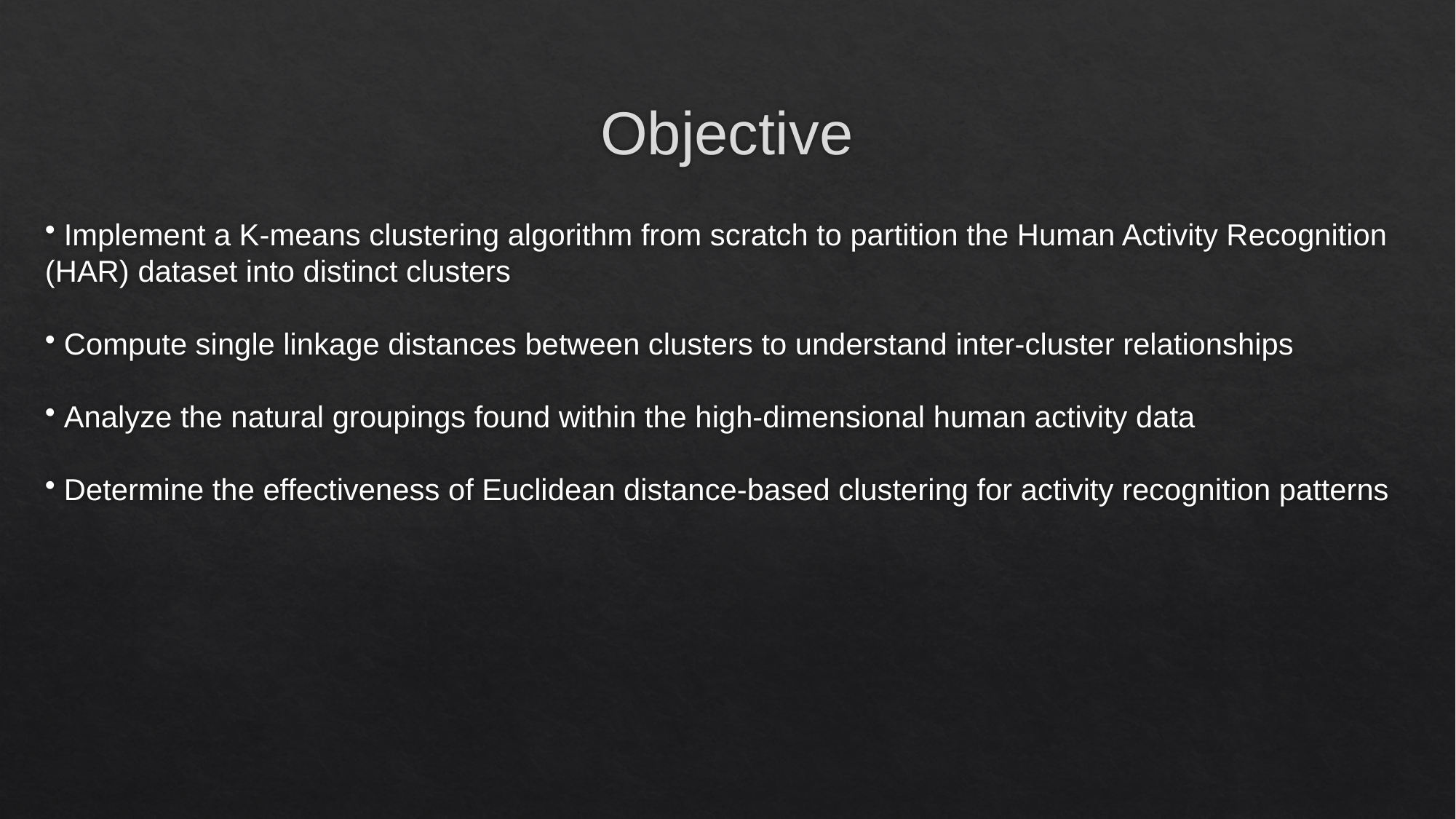

# Objective

 Implement a K-means clustering algorithm from scratch to partition the Human Activity Recognition (HAR) dataset into distinct clusters

 Compute single linkage distances between clusters to understand inter-cluster relationships

 Analyze the natural groupings found within the high-dimensional human activity data

 Determine the effectiveness of Euclidean distance-based clustering for activity recognition patterns